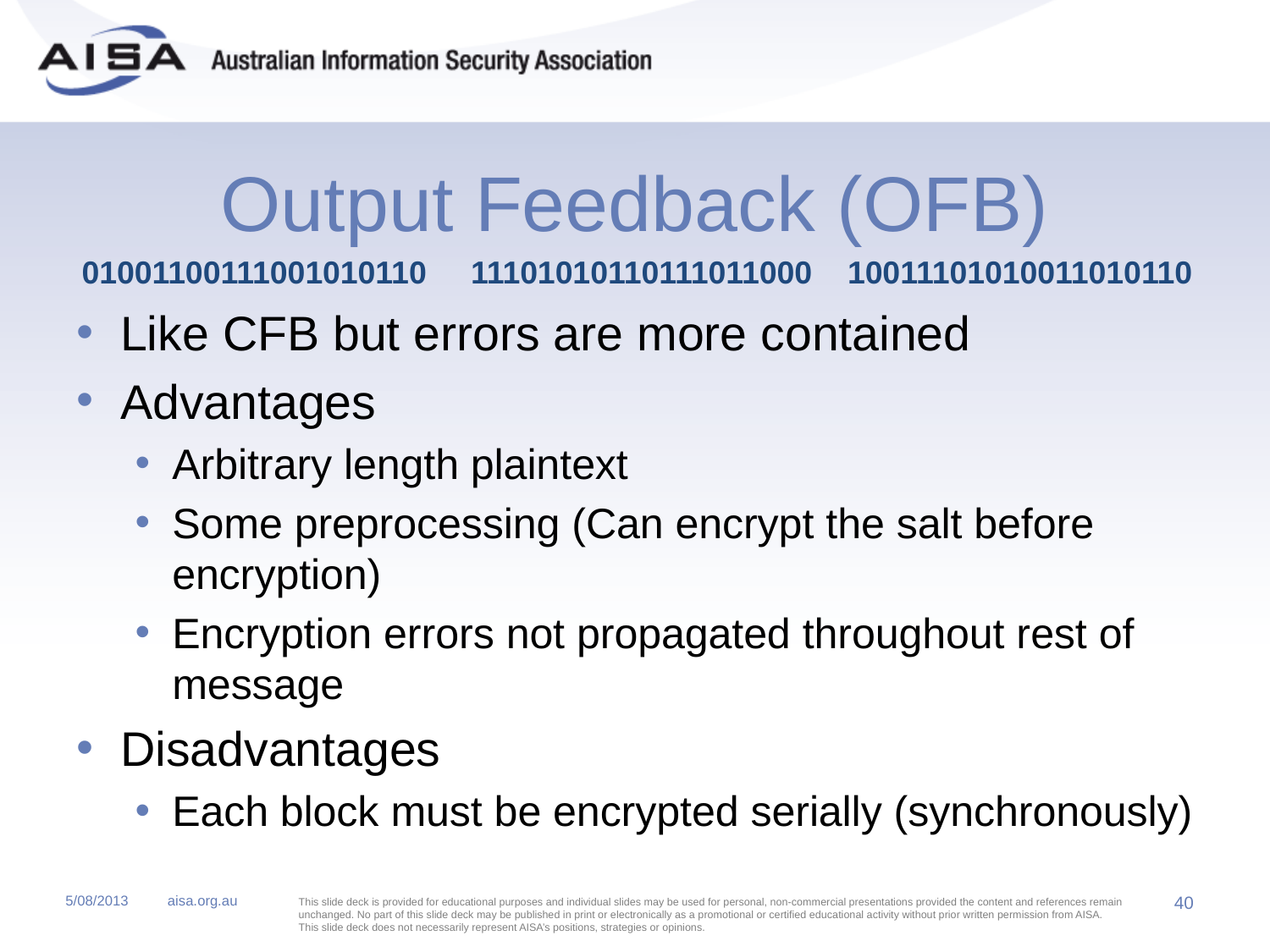

# Output Feedback (OFB)
01001100111001010110     11101010110111011000    10011101010011010110
Like CFB but errors are more contained
Advantages
Arbitrary length plaintext
Some preprocessing (Can encrypt the salt before encryption)
Encryption errors not propagated throughout rest of message
Disadvantages
Each block must be encrypted serially (synchronously)